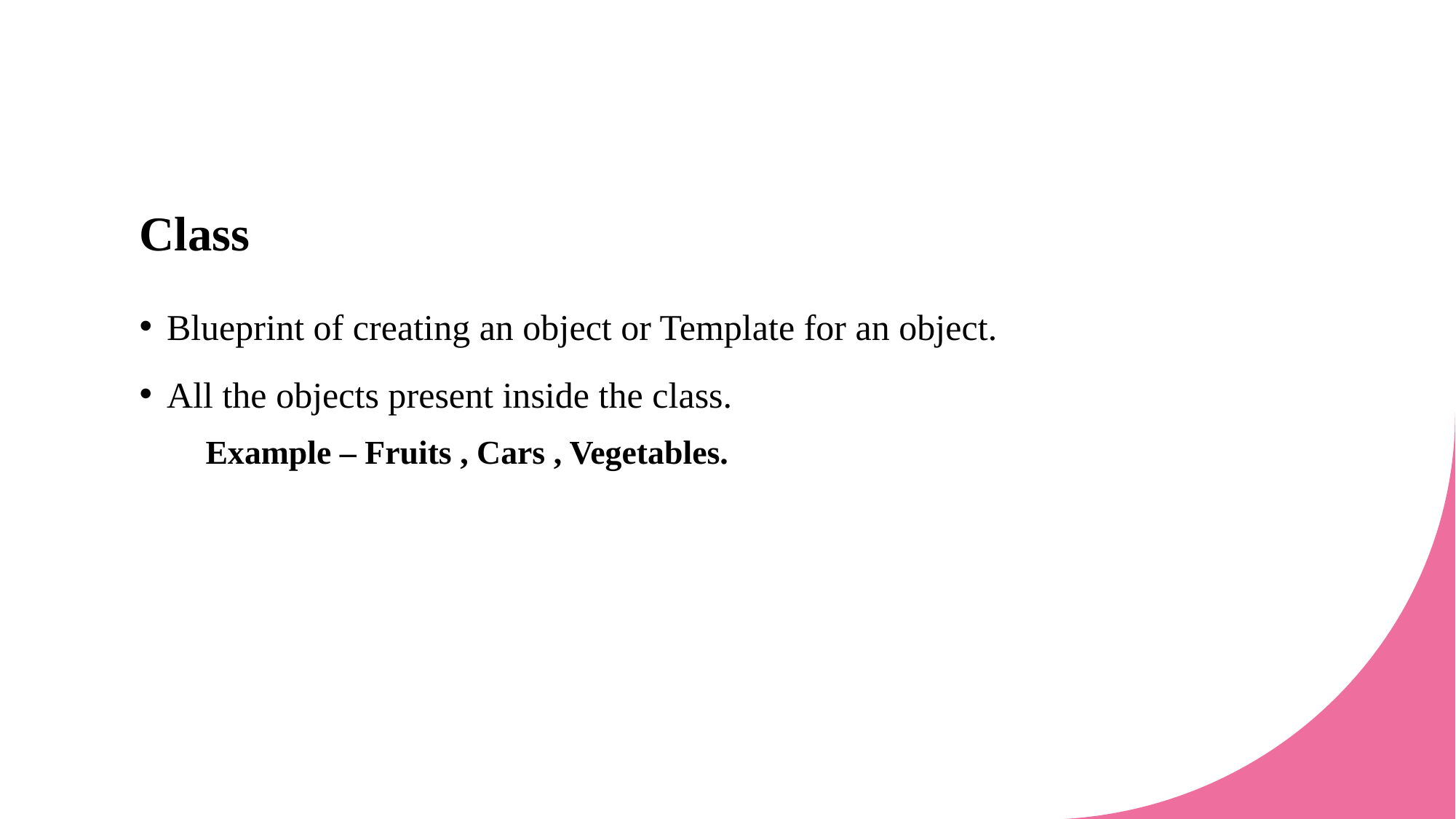

# Class
Blueprint of creating an object or Template for an object.
All the objects present inside the class.
 Example – Fruits , Cars , Vegetables.